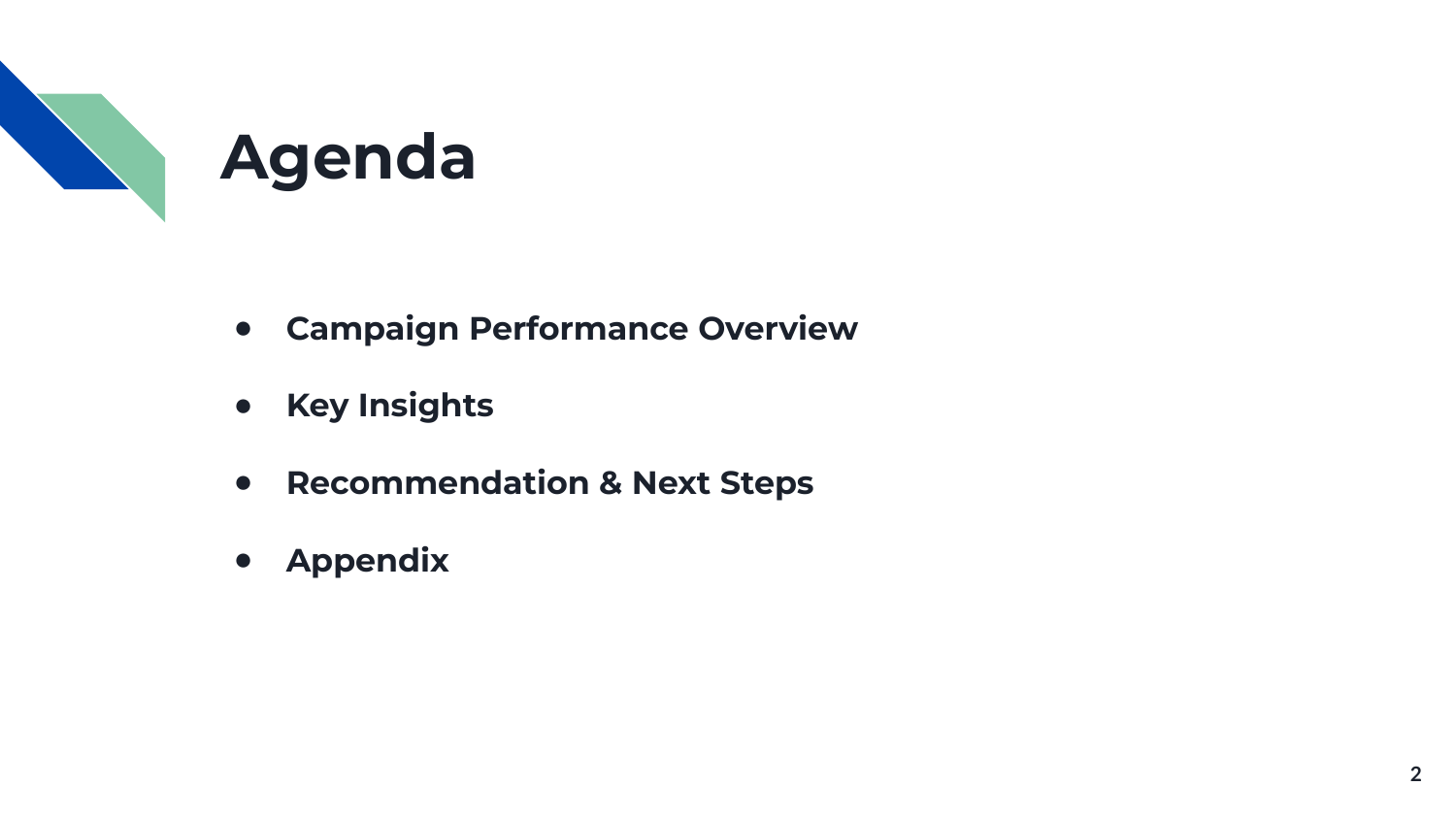

#
Agenda

Campaign Performance Overview

Key Insights

Recommendation & Next Steps

Appendix

2